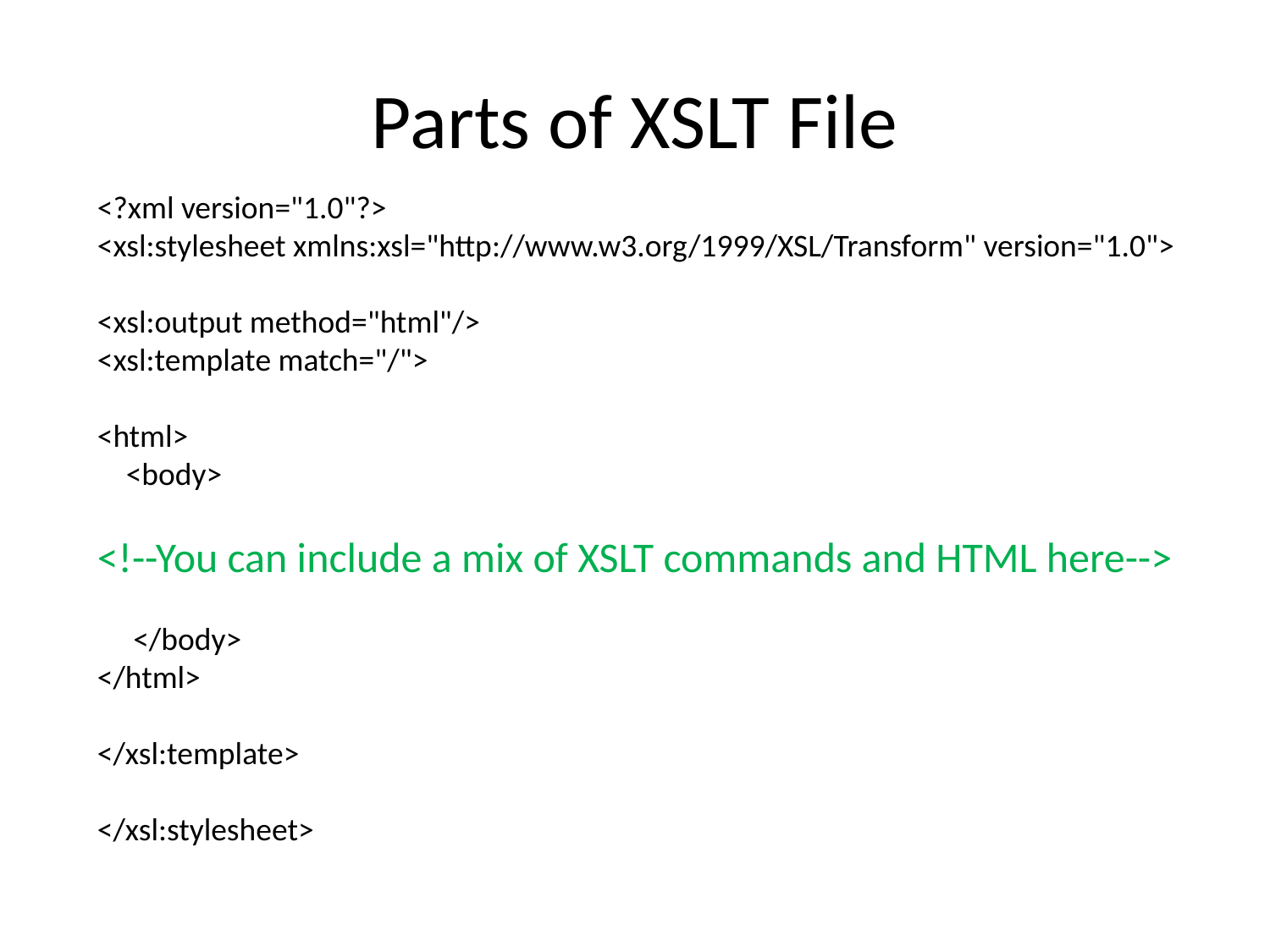

# Parts of XSLT File
<?xml version="1.0"?>
<xsl:stylesheet xmlns:xsl="http://www.w3.org/1999/XSL/Transform" version="1.0">

<xsl:output method="html"/>
<xsl:template match="/">

<html>
    <body>

<!--You can include a mix of XSLT commands and HTML here-->

     </body>
</html>

</xsl:template>

</xsl:stylesheet>